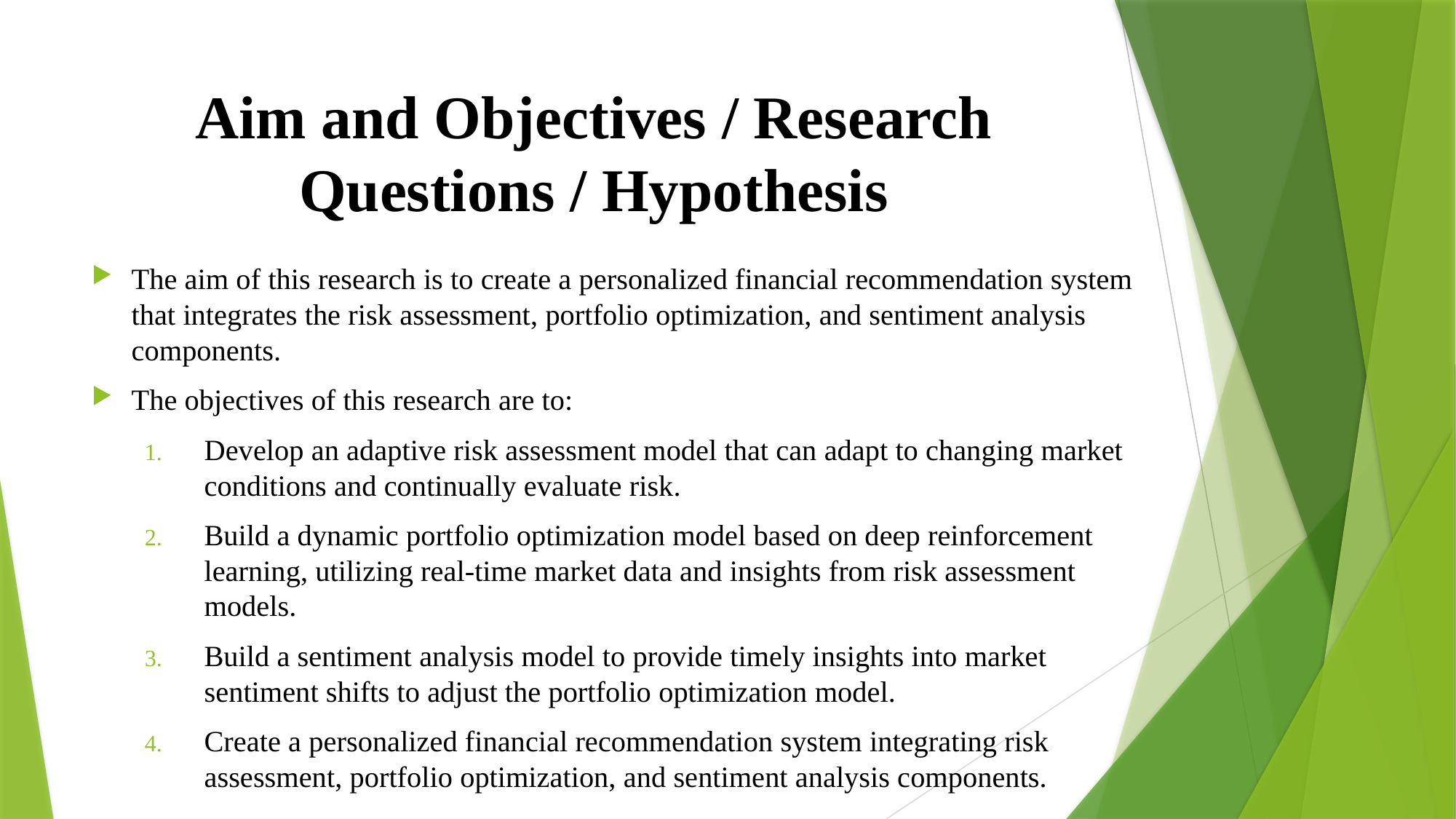

# Aim and Objectives / Research Questions / Hypothesis
The aim of this research is to create a personalized financial recommendation system that integrates the risk assessment, portfolio optimization, and sentiment analysis components.
The objectives of this research are to:
Develop an adaptive risk assessment model that can adapt to changing market conditions and continually evaluate risk.
Build a dynamic portfolio optimization model based on deep reinforcement learning, utilizing real-time market data and insights from risk assessment models.
Build a sentiment analysis model to provide timely insights into market sentiment shifts to adjust the portfolio optimization model.
Create a personalized financial recommendation system integrating risk assessment, portfolio optimization, and sentiment analysis components.